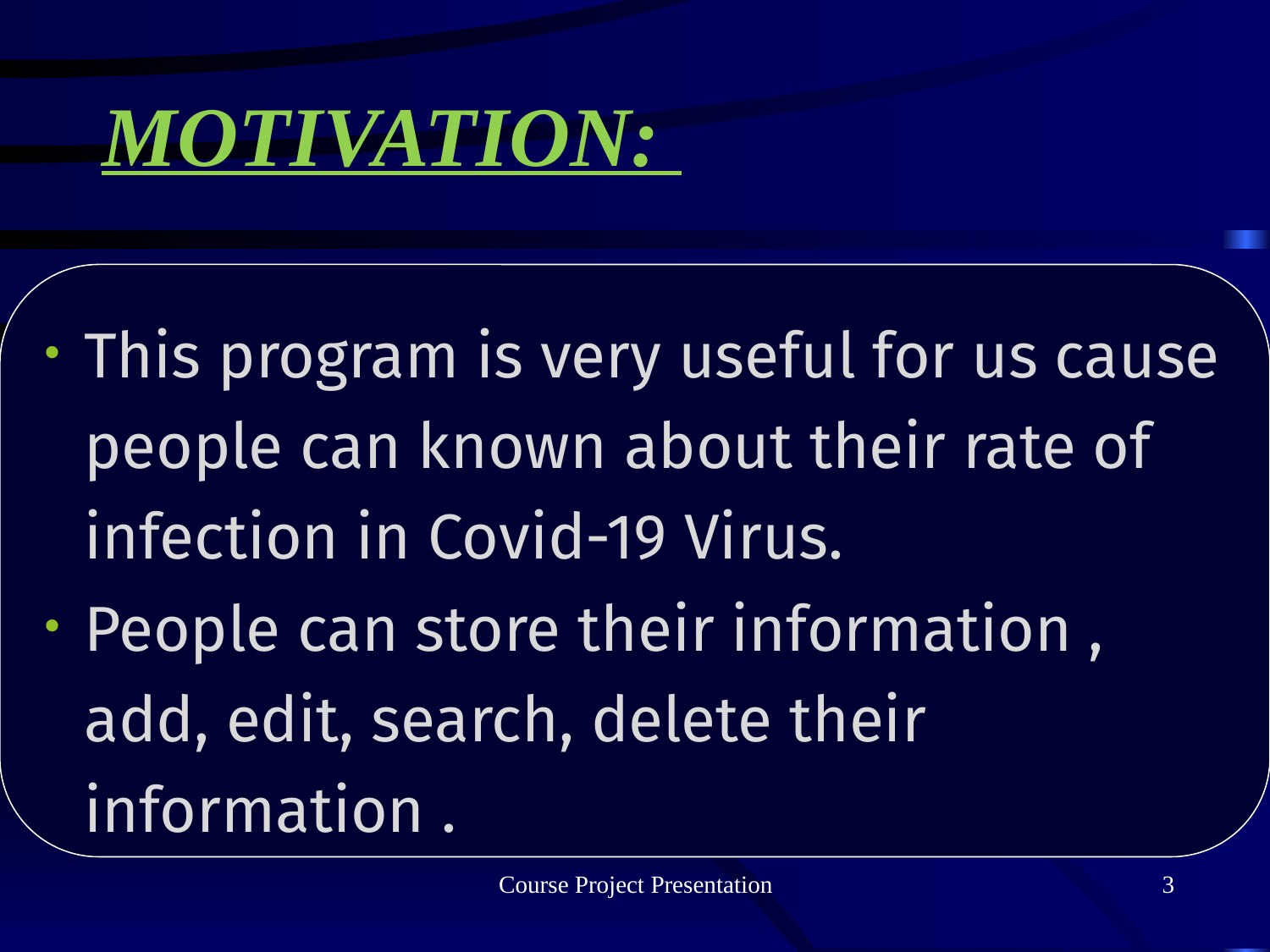

# MOTIVATION:
This program is very useful for us cause people can known about their rate of infection in Covid-19 Virus.
People can store their information , add, edit, search, delete their information .
This program is very useful for us cause people can known about their rate of infection in Covid-19 Virus.
People can store their information , add, edit, search, delete their information .
Course Project Presentation
3